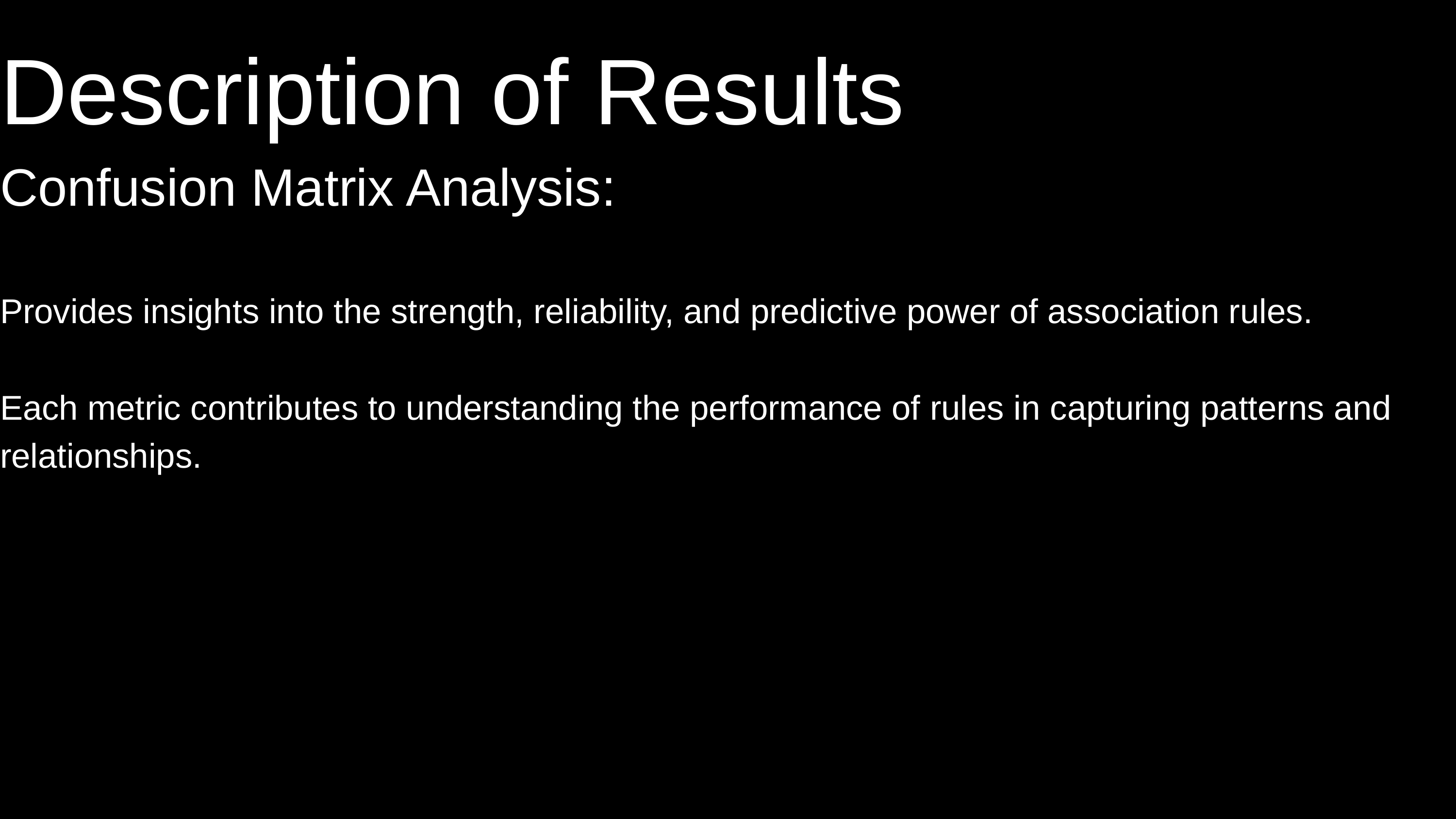

Description of Results
Confusion Matrix Analysis:

Provides insights into the strength, reliability, and predictive power of association rules.

Each metric contributes to understanding the performance of rules in capturing patterns and relationships.